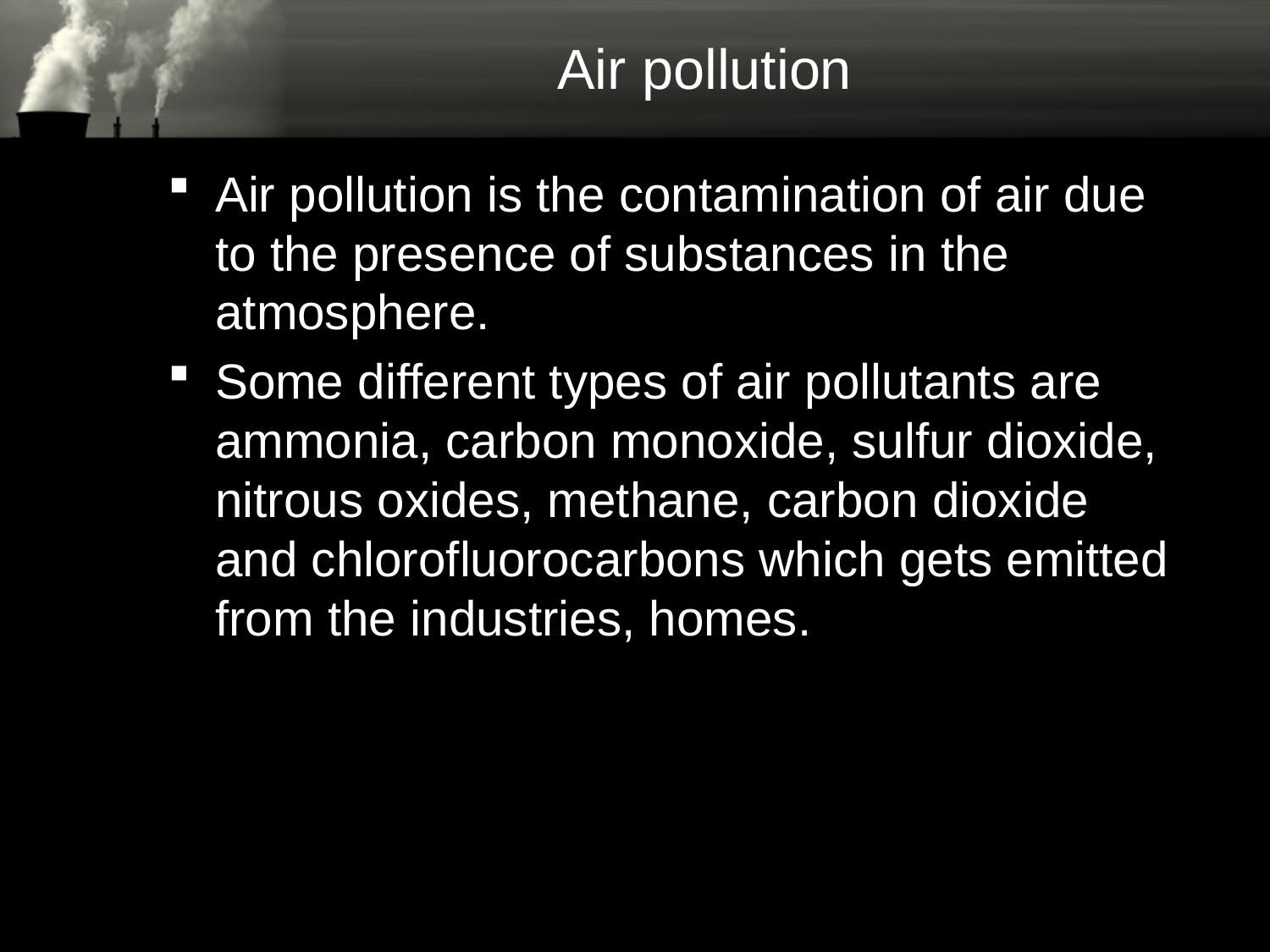

# Air pollution
Air pollution is the contamination of air due to the presence of substances in the atmosphere.
Some different types of air pollutants are ammonia, carbon monoxide, sulfur dioxide, nitrous oxides, methane, carbon dioxide and chlorofluorocarbons which gets emitted from the industries, homes.